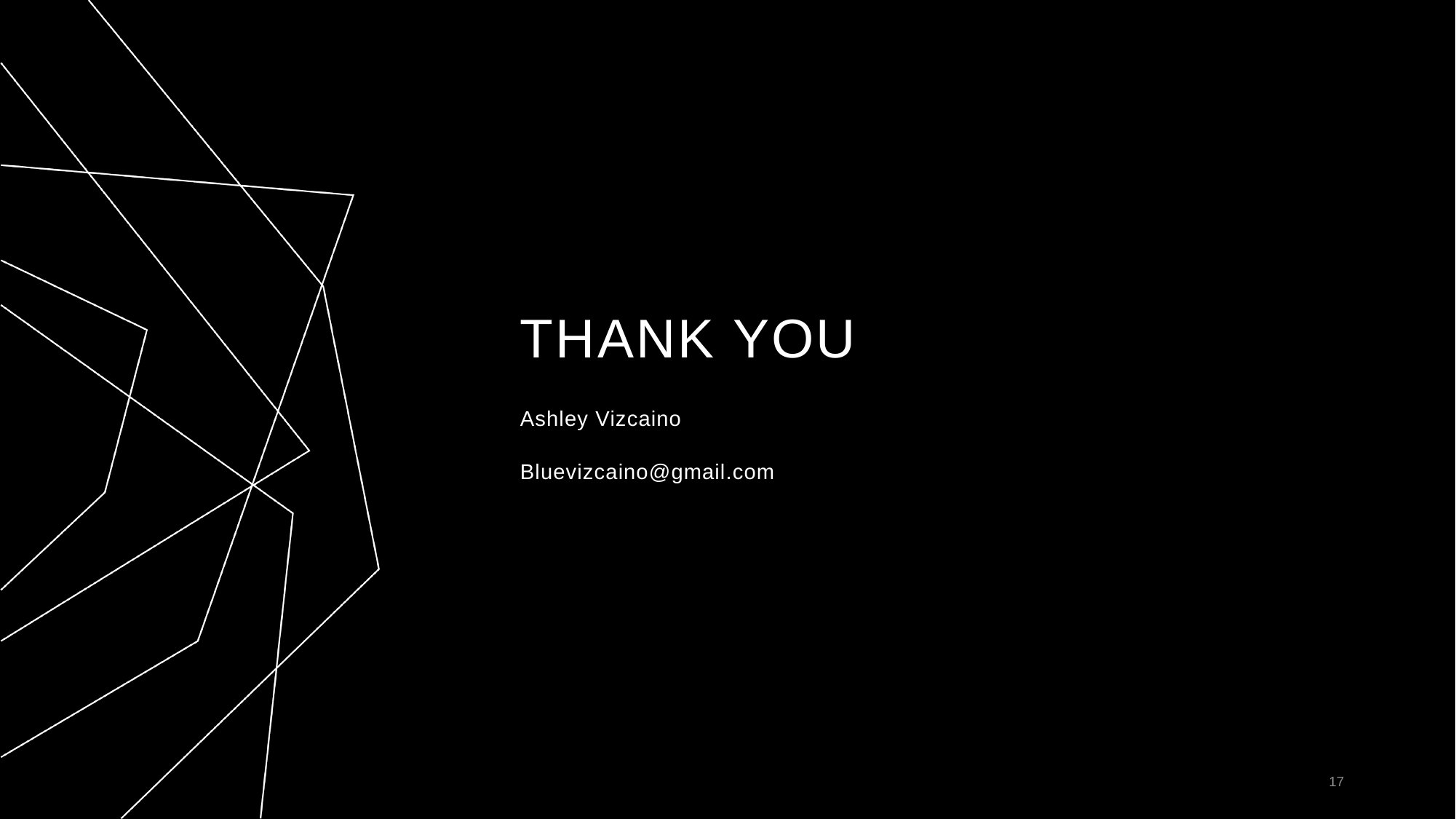

# THANK YOU
Ashley Vizcaino
Bluevizcaino@gmail.com
17